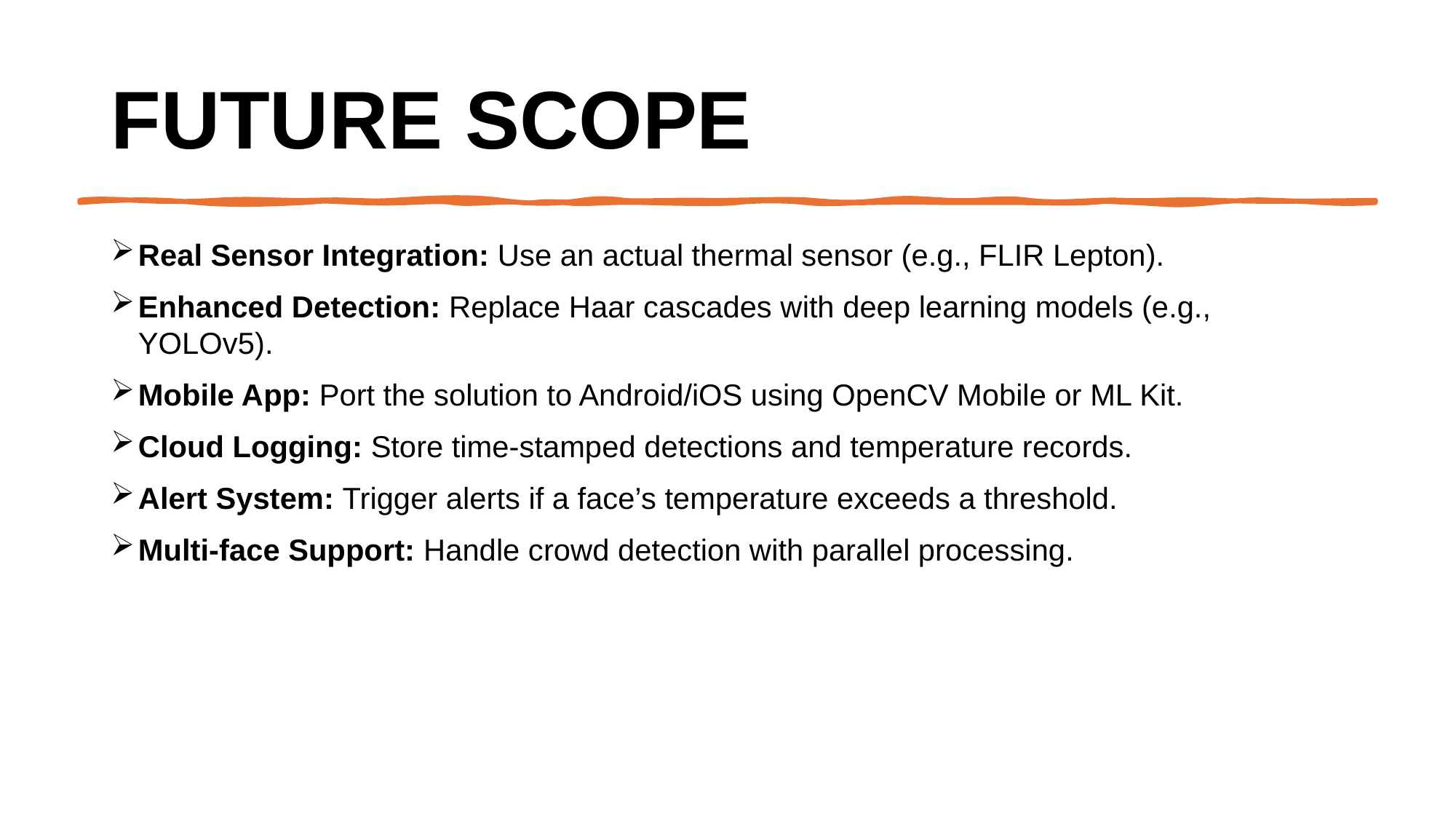

# Future scope

Real Sensor Integration: Use an actual thermal sensor (e.g., FLIR Lepton).
Enhanced Detection: Replace Haar cascades with deep learning models (e.g., YOLOv5).
Mobile App: Port the solution to Android/iOS using OpenCV Mobile or ML Kit.
Cloud Logging: Store time-stamped detections and temperature records.
Alert System: Trigger alerts if a face’s temperature exceeds a threshold.
Multi-face Support: Handle crowd detection with parallel processing.